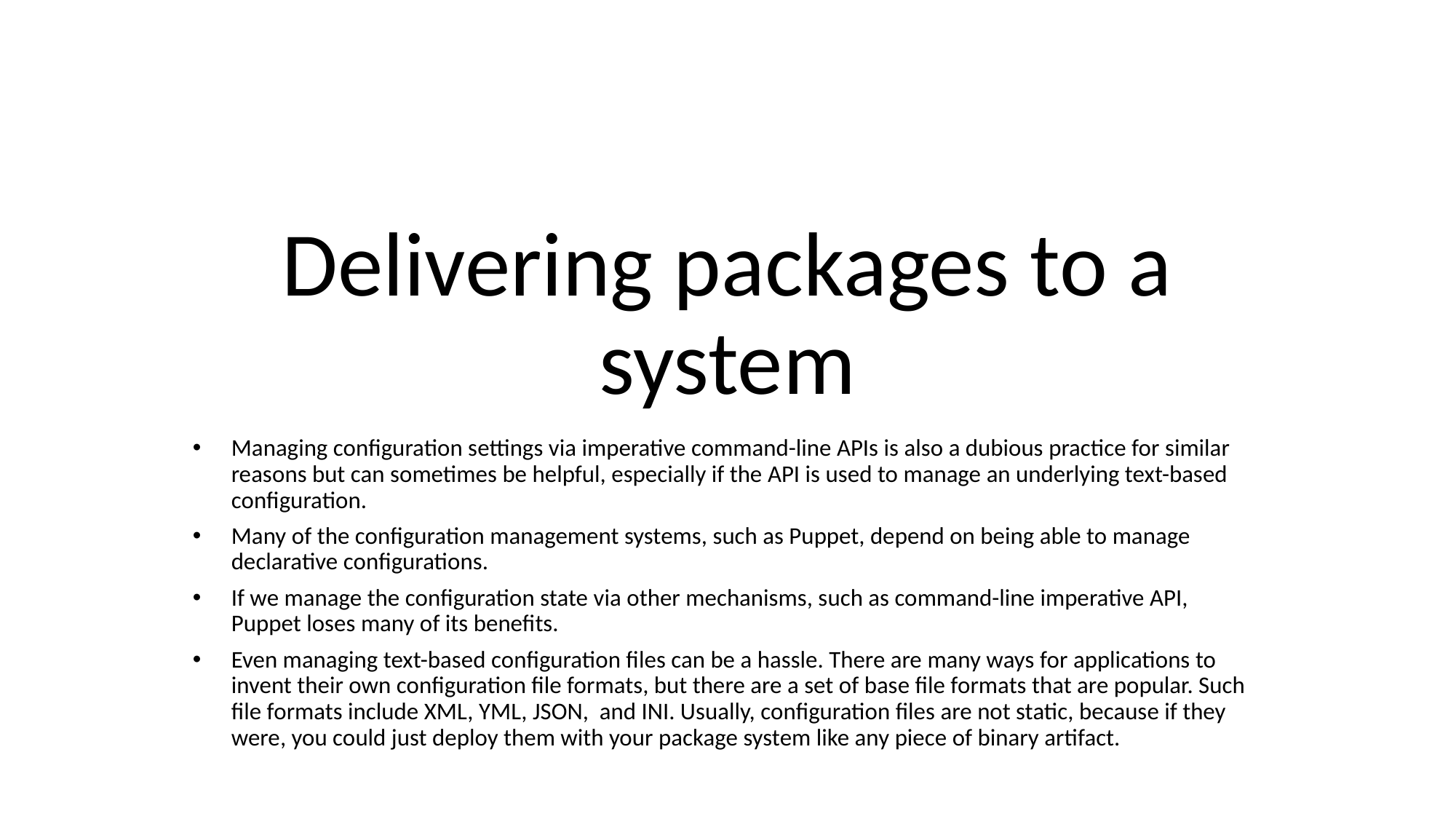

# Delivering packages to a system
Managing configuration settings via imperative command-line APIs is also a dubious practice for similar reasons but can sometimes be helpful, especially if the API is used to manage an underlying text-based configuration.
Many of the configuration management systems, such as Puppet, depend on being able to manage declarative configurations.
If we manage the configuration state via other mechanisms, such as command-line imperative API, Puppet loses many of its benefits.
Even managing text-based configuration files can be a hassle. There are many ways for applications to invent their own configuration file formats, but there are a set of base file formats that are popular. Such file formats include XML, YML, JSON,  and INI. Usually, configuration files are not static, because if they were, you could just deploy them with your package system like any piece of binary artifact.